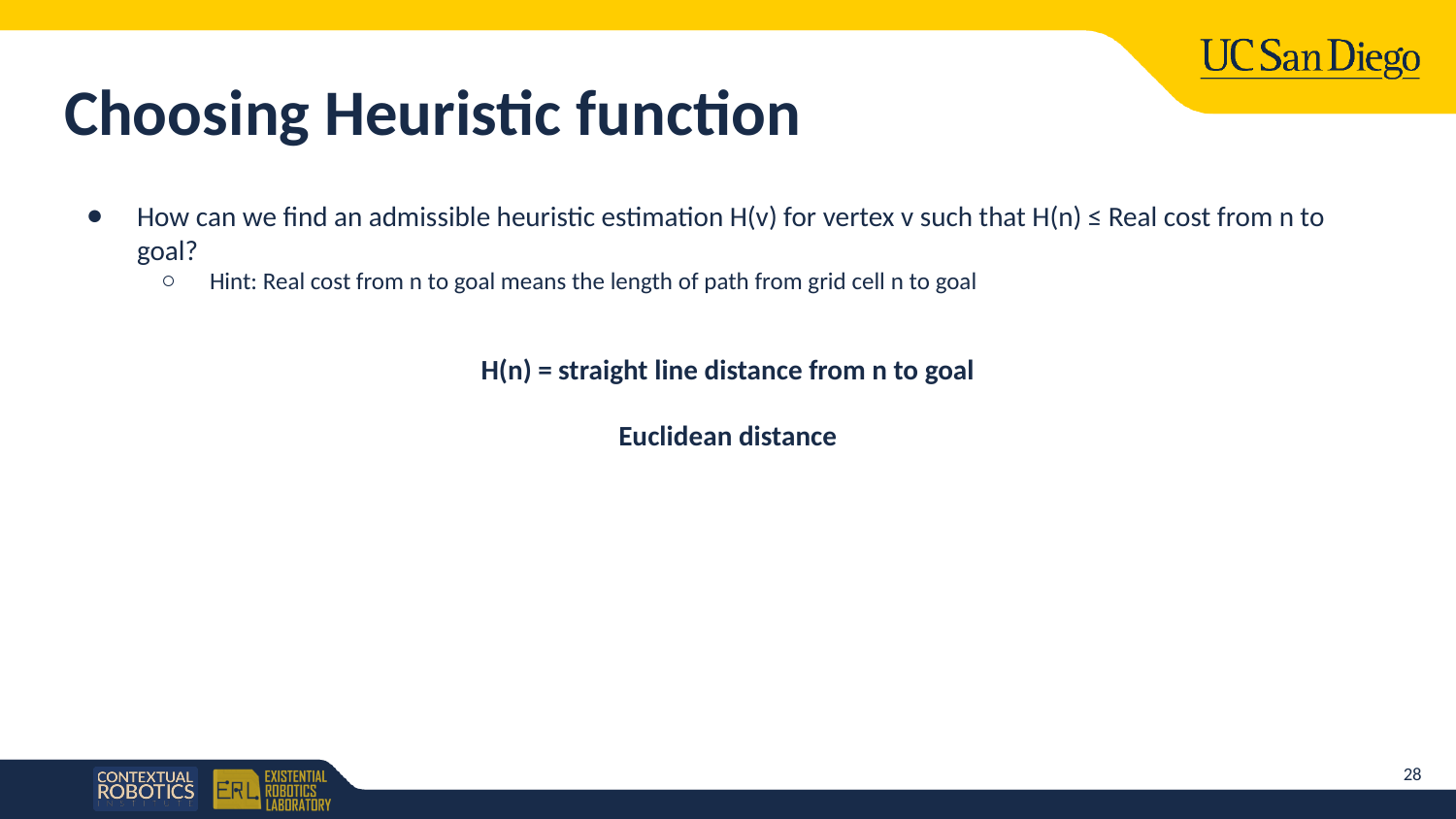

# Choosing Heuristic function
How can we find an admissible heuristic estimation H(v) for vertex v such that H(n) ≤ Real cost from n to goal?
Hint: Real cost from n to goal means the length of path from grid cell n to goal
H(n) = straight line distance from n to goal
Euclidean distance
28